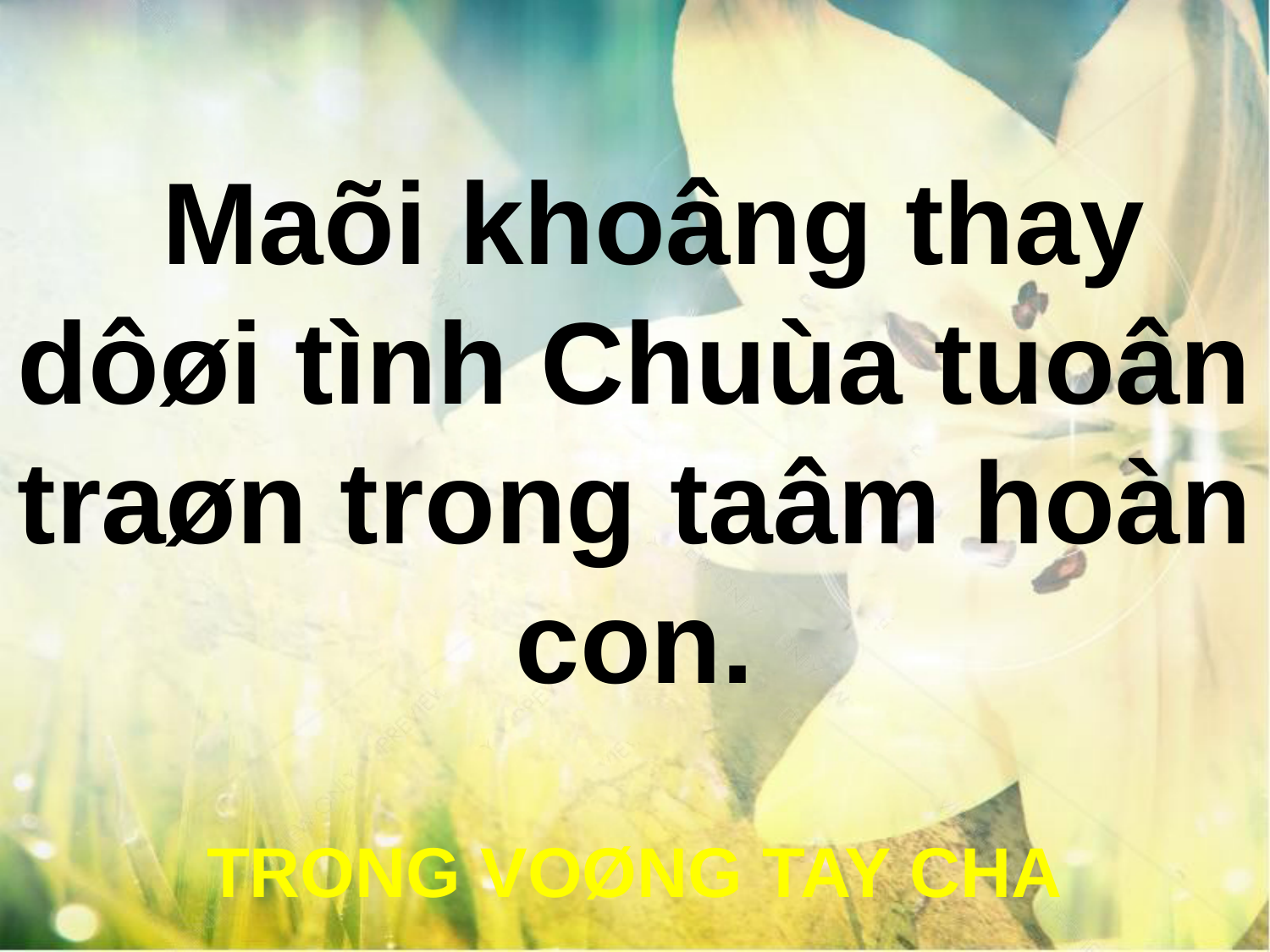

Maõi khoâng thay dôøi tình Chuùa tuoân traøn trong taâm hoàn con.
TRONG VOØNG TAY CHA